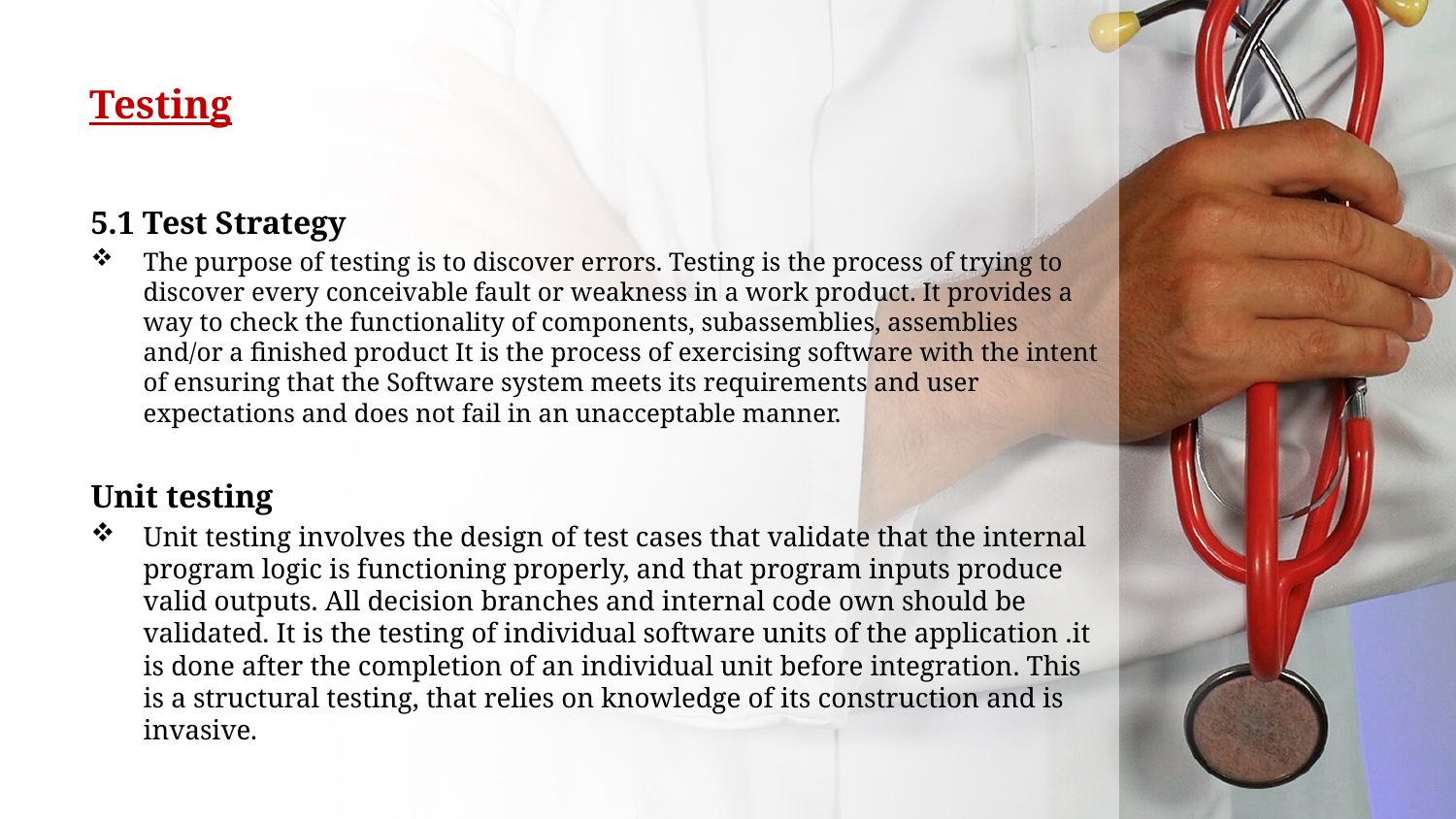

# Testing
5.1 Test Strategy
The purpose of testing is to discover errors. Testing is the process of trying to discover every conceivable fault or weakness in a work product. It provides a way to check the functionality of components, subassemblies, assemblies and/or a finished product It is the process of exercising software with the intent of ensuring that the Software system meets its requirements and user expectations and does not fail in an unacceptable manner.

Unit testing
Unit testing involves the design of test cases that validate that the internal program logic is functioning properly, and that program inputs produce valid outputs. All decision branches and internal code own should be validated. It is the testing of individual software units of the application .it is done after the completion of an individual unit before integration. This is a structural testing, that relies on knowledge of its construction and is invasive.